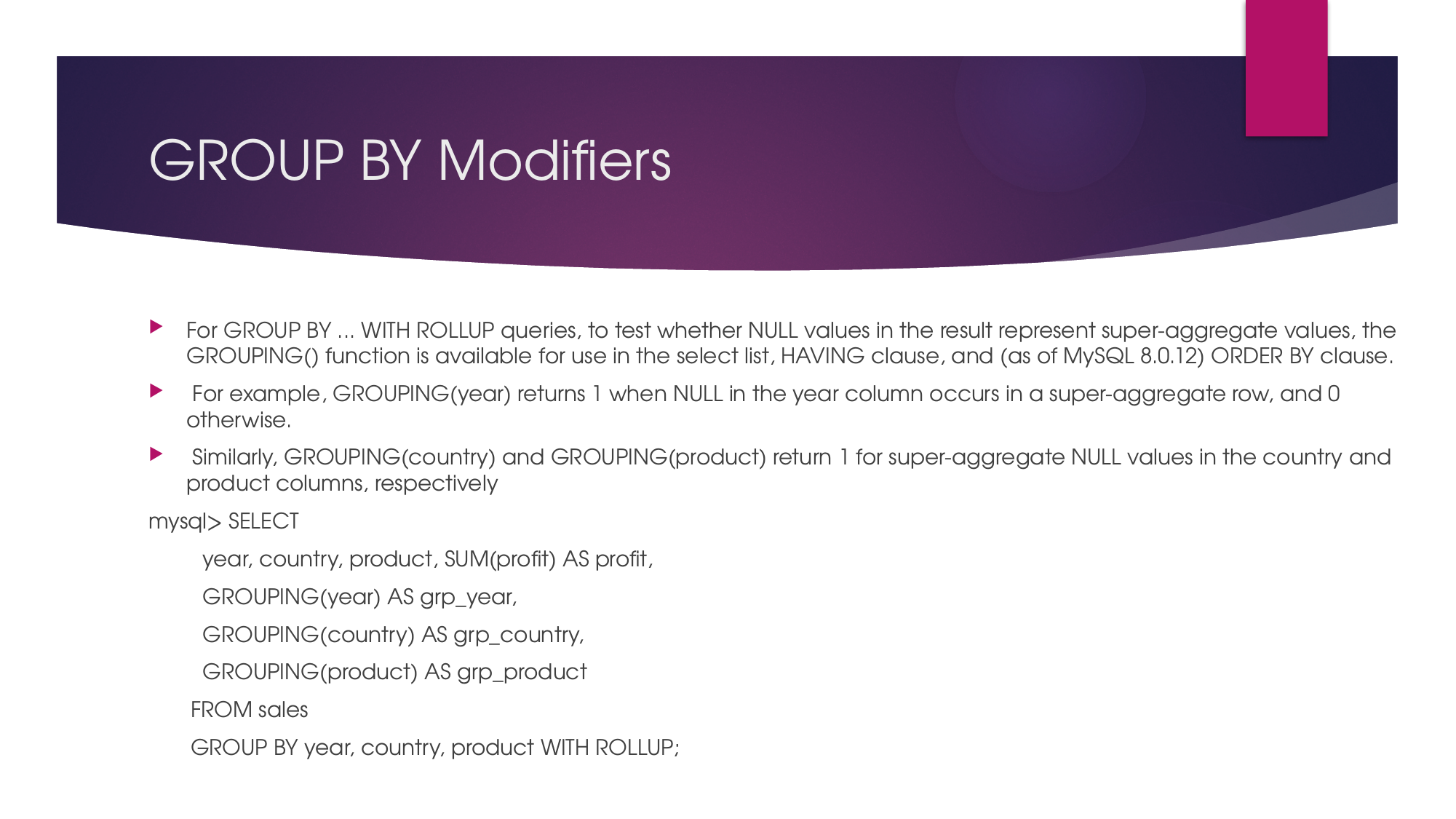

# GROUP BY Modifiers
For GROUP BY ... WITH ROLLUP queries, to test whether NULL values in the result represent super-aggregate values, the GROUPING() function is available for use in the select list, HAVING clause, and (as of MySQL 8.0.12) ORDER BY clause.
 For example, GROUPING(year) returns 1 when NULL in the year column occurs in a super-aggregate row, and 0 otherwise.
 Similarly, GROUPING(country) and GROUPING(product) return 1 for super-aggregate NULL values in the country and product columns, respectively
mysql> SELECT
         year, country, product, SUM(profit) AS profit,
         GROUPING(year) AS grp_year,
         GROUPING(country) AS grp_country,
         GROUPING(product) AS grp_product
       FROM sales
       GROUP BY year, country, product WITH ROLLUP;